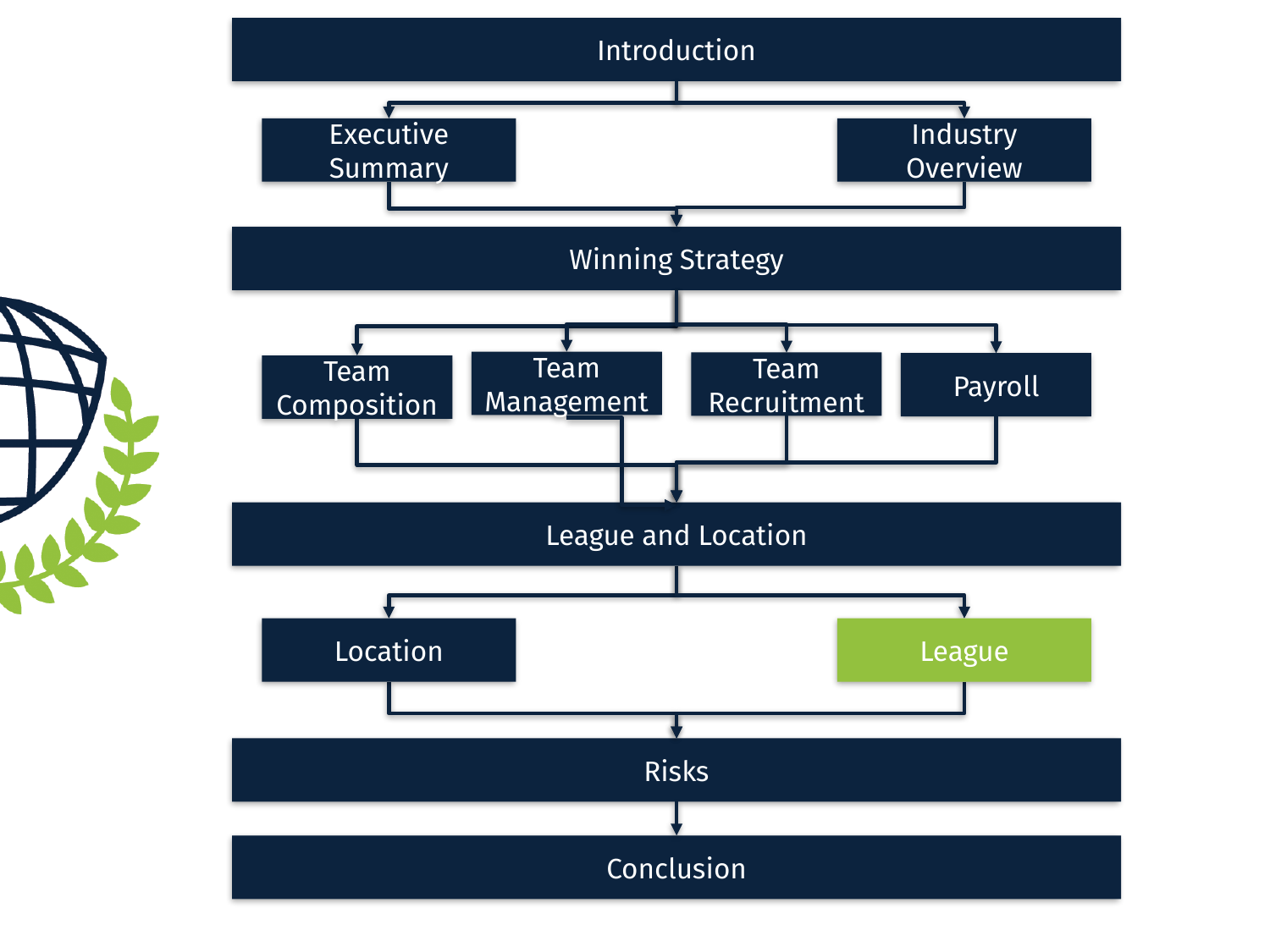

Introduction
Industry Overview
Executive Summary
Winning Strategy
Team Management
Team Recruitment
Payroll
Team Composition
League and Location
Location
League
Risks
Conclusion